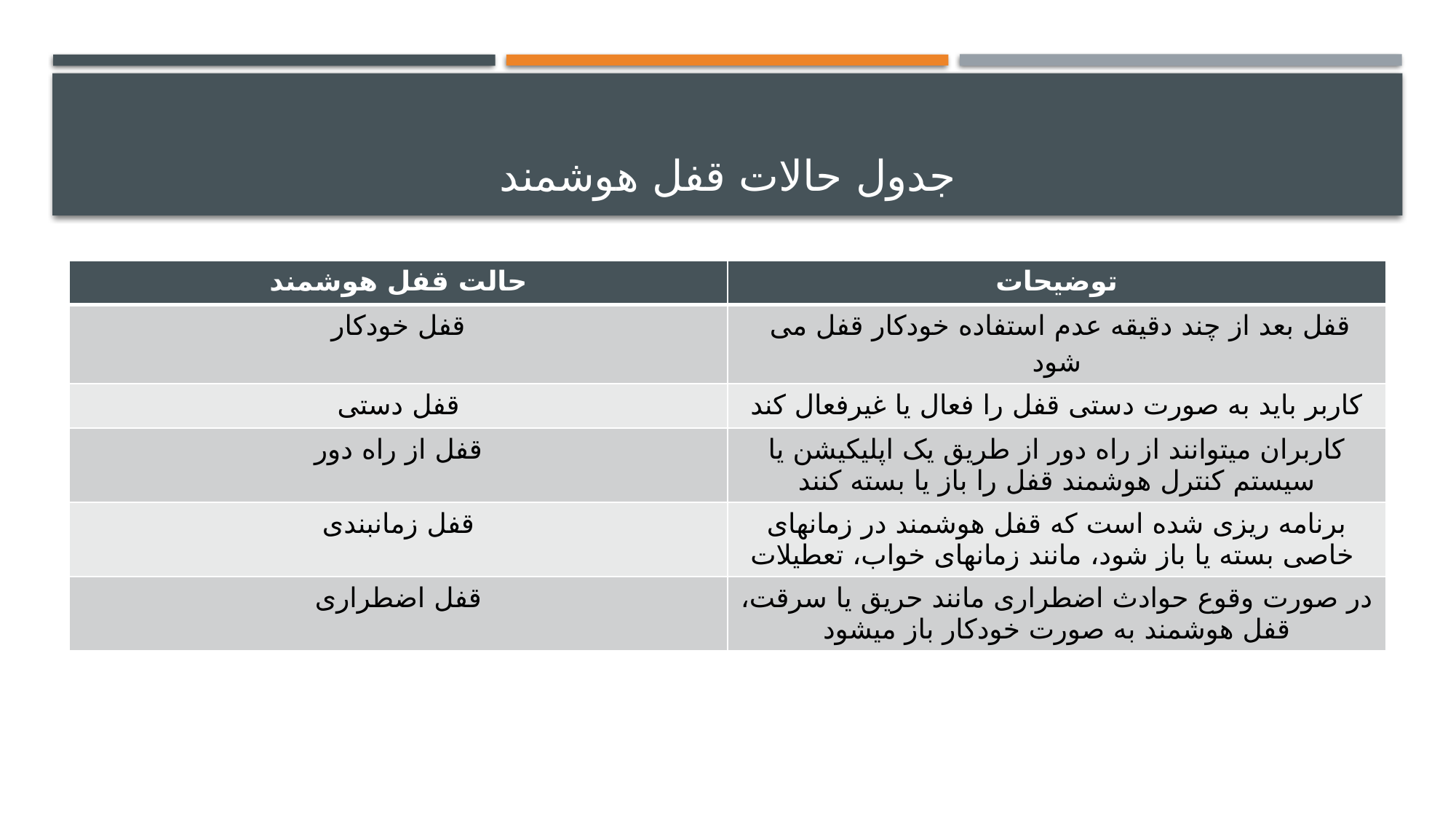

# جدول حالات قفل هوشمند
| حالت قفل هوشمند | توضیحات |
| --- | --- |
| قفل خودکار | قفل بعد از چند دقیقه عدم استفاده خودکار قفل می شود |
| قفل دستی | کاربر باید به صورت دستی قفل را فعال یا غیرفعال کند |
| قفل از راه دور | کاربران میتوانند از راه دور از طریق یک اپلیکیشن یا سیستم کنترل هوشمند قفل را باز یا بسته کنند |
| قفل زمانبندی | برنامه ریزی شده است که قفل هوشمند در زمانهای خاصی بسته یا باز شود، مانند زمانهای خواب، تعطیلات |
| قفل اضطراری | در صورت وقوع حوادث اضطراری مانند حریق یا سرقت، قفل هوشمند به صورت خودکار باز میشود |